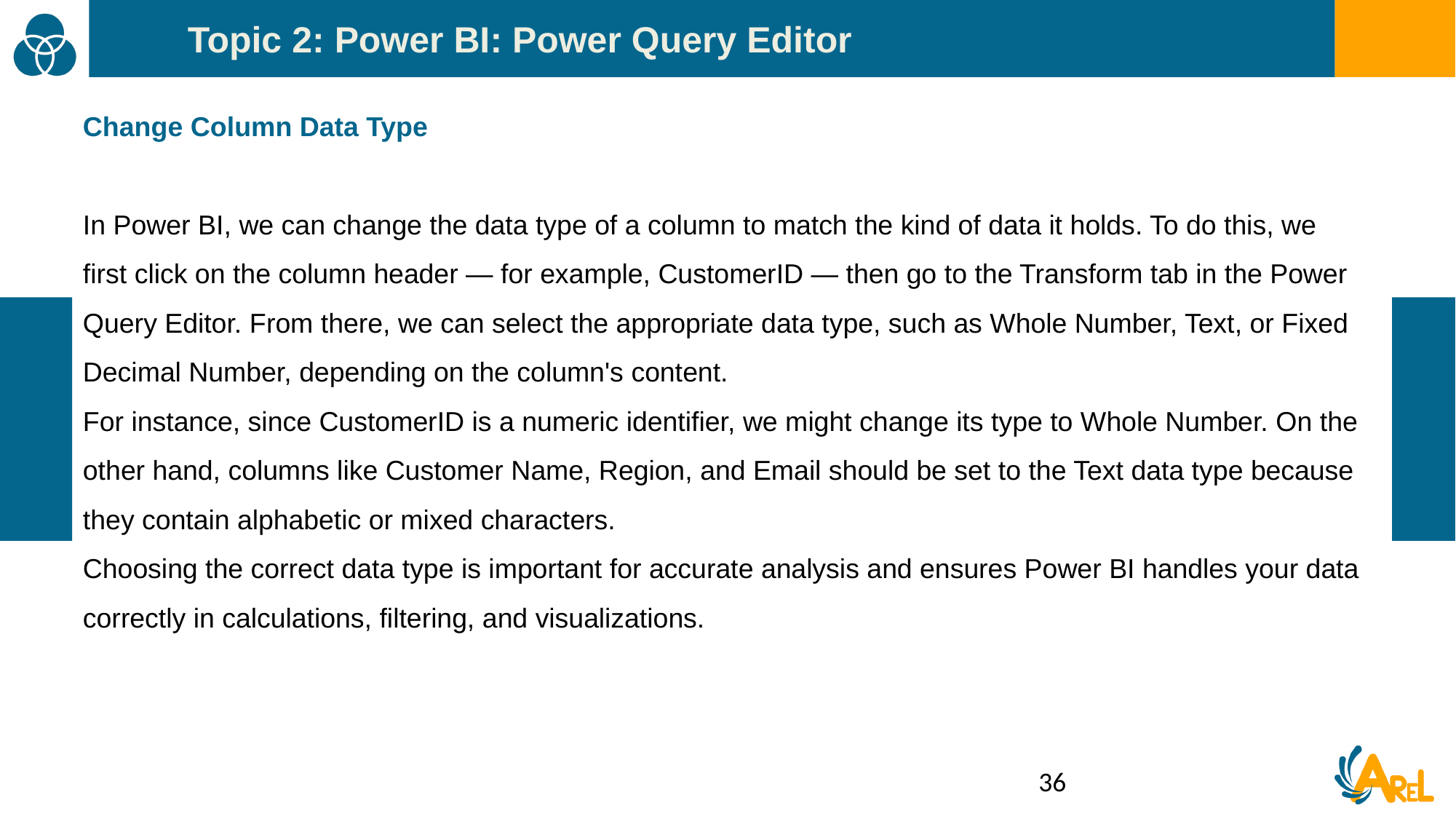

Topic 2: Power BI: Power Query Editor
Change Column Data Type

In Power BI, we can change the data type of a column to match the kind of data it holds. To do this, we first click on the column header — for example, CustomerID — then go to the Transform tab in the Power Query Editor. From there, we can select the appropriate data type, such as Whole Number, Text, or Fixed Decimal Number, depending on the column's content.
For instance, since CustomerID is a numeric identifier, we might change its type to Whole Number. On the other hand, columns like Customer Name, Region, and Email should be set to the Text data type because they contain alphabetic or mixed characters.
Choosing the correct data type is important for accurate analysis and ensures Power BI handles your data correctly in calculations, filtering, and visualizations.

36